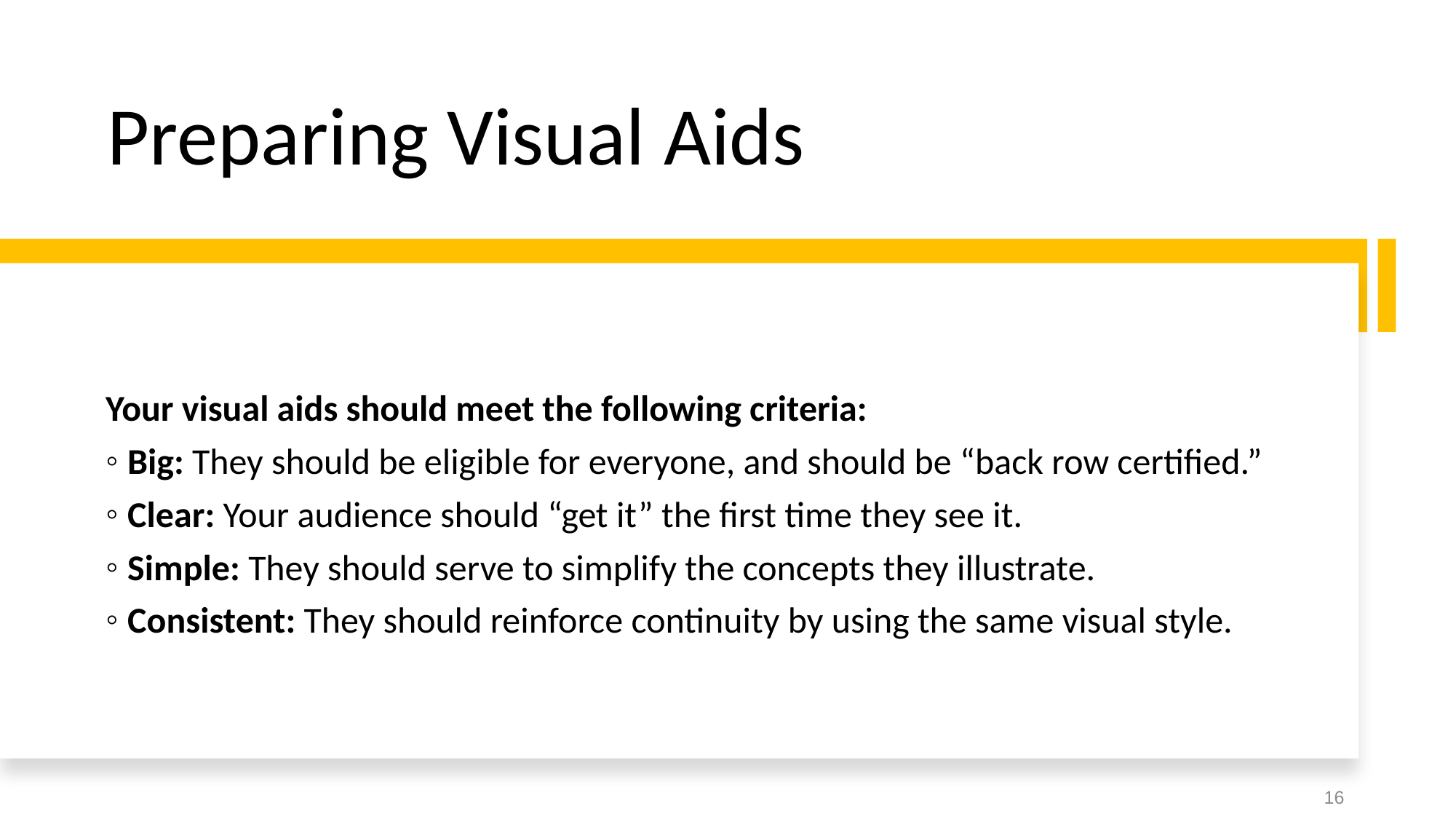

# Preparing Visual Aids

Your visual aids should meet the following criteria:
Big: They should be eligible for everyone, and should be “back row certified.”
Clear: Your audience should “get it” the first time they see it.
Simple: They should serve to simplify the concepts they illustrate.
Consistent: They should reinforce continuity by using the same visual style.
16